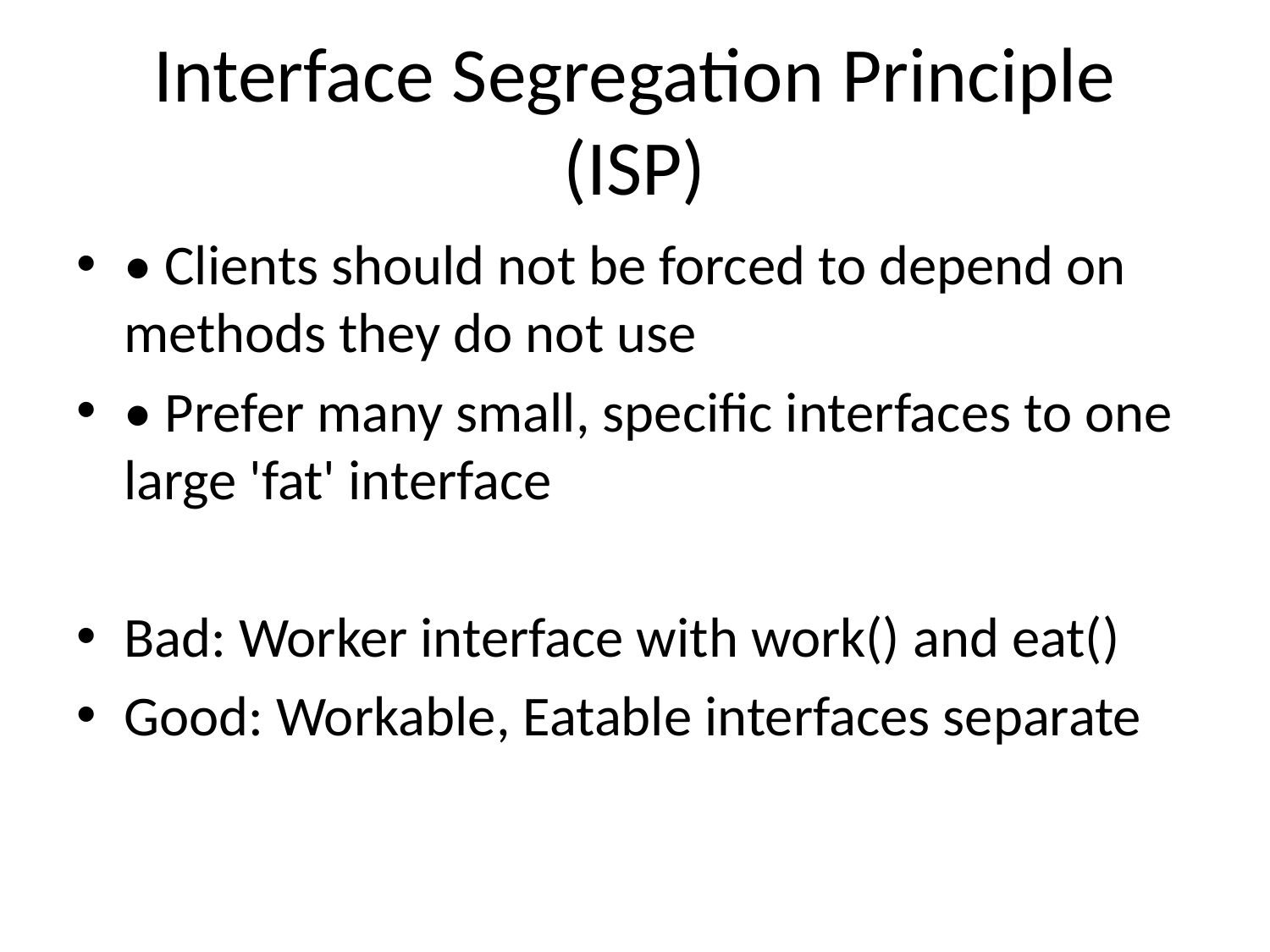

# Interface Segregation Principle (ISP)
• Clients should not be forced to depend on methods they do not use
• Prefer many small, specific interfaces to one large 'fat' interface

Bad: Worker interface with work() and eat()
Good: Workable, Eatable interfaces separate